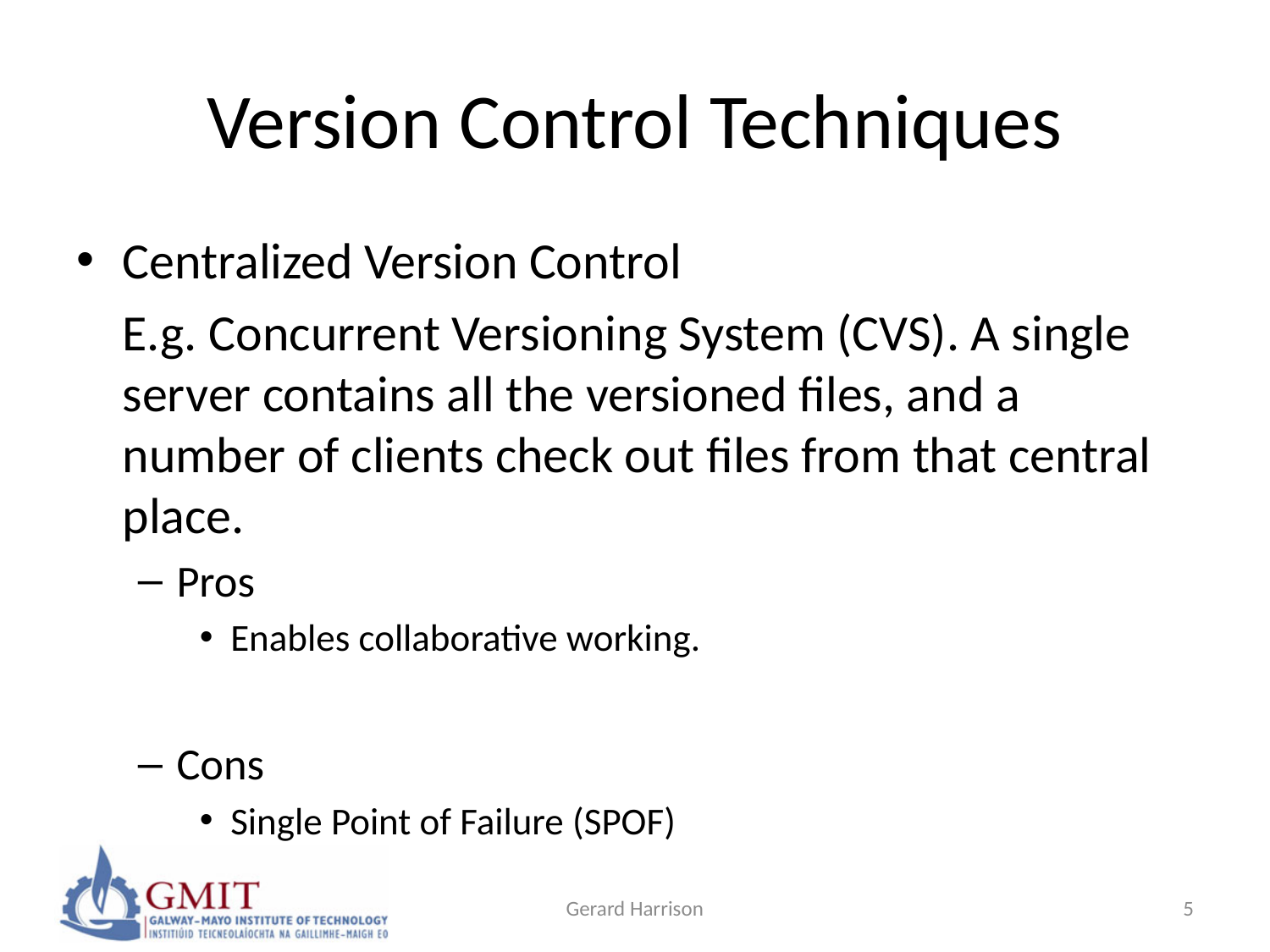

# Version Control Techniques
Centralized Version Control
	E.g. Concurrent Versioning System (CVS). A single server contains all the versioned files, and a number of clients check out files from that central place.
	Pros
Enables collaborative working.

Cons
Single Point of Failure (SPOF)
Gerard Harrison
5